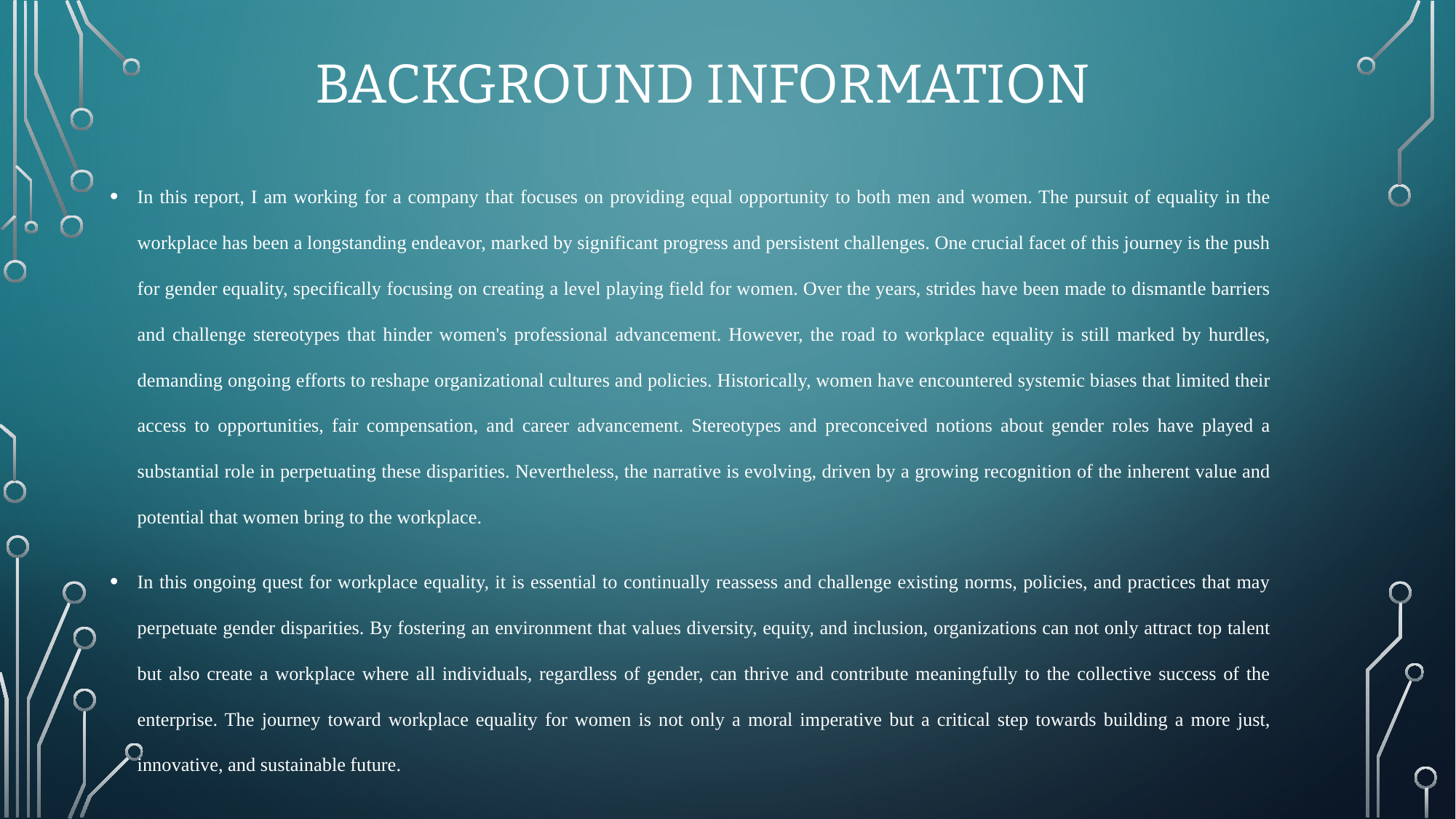

# Background Information
In this report, I am working for a company that focuses on providing equal opportunity to both men and women. The pursuit of equality in the workplace has been a longstanding endeavor, marked by significant progress and persistent challenges. One crucial facet of this journey is the push for gender equality, specifically focusing on creating a level playing field for women. Over the years, strides have been made to dismantle barriers and challenge stereotypes that hinder women's professional advancement. However, the road to workplace equality is still marked by hurdles, demanding ongoing efforts to reshape organizational cultures and policies. Historically, women have encountered systemic biases that limited their access to opportunities, fair compensation, and career advancement. Stereotypes and preconceived notions about gender roles have played a substantial role in perpetuating these disparities. Nevertheless, the narrative is evolving, driven by a growing recognition of the inherent value and potential that women bring to the workplace.
In this ongoing quest for workplace equality, it is essential to continually reassess and challenge existing norms, policies, and practices that may perpetuate gender disparities. By fostering an environment that values diversity, equity, and inclusion, organizations can not only attract top talent but also create a workplace where all individuals, regardless of gender, can thrive and contribute meaningfully to the collective success of the enterprise. The journey toward workplace equality for women is not only a moral imperative but a critical step towards building a more just, innovative, and sustainable future.